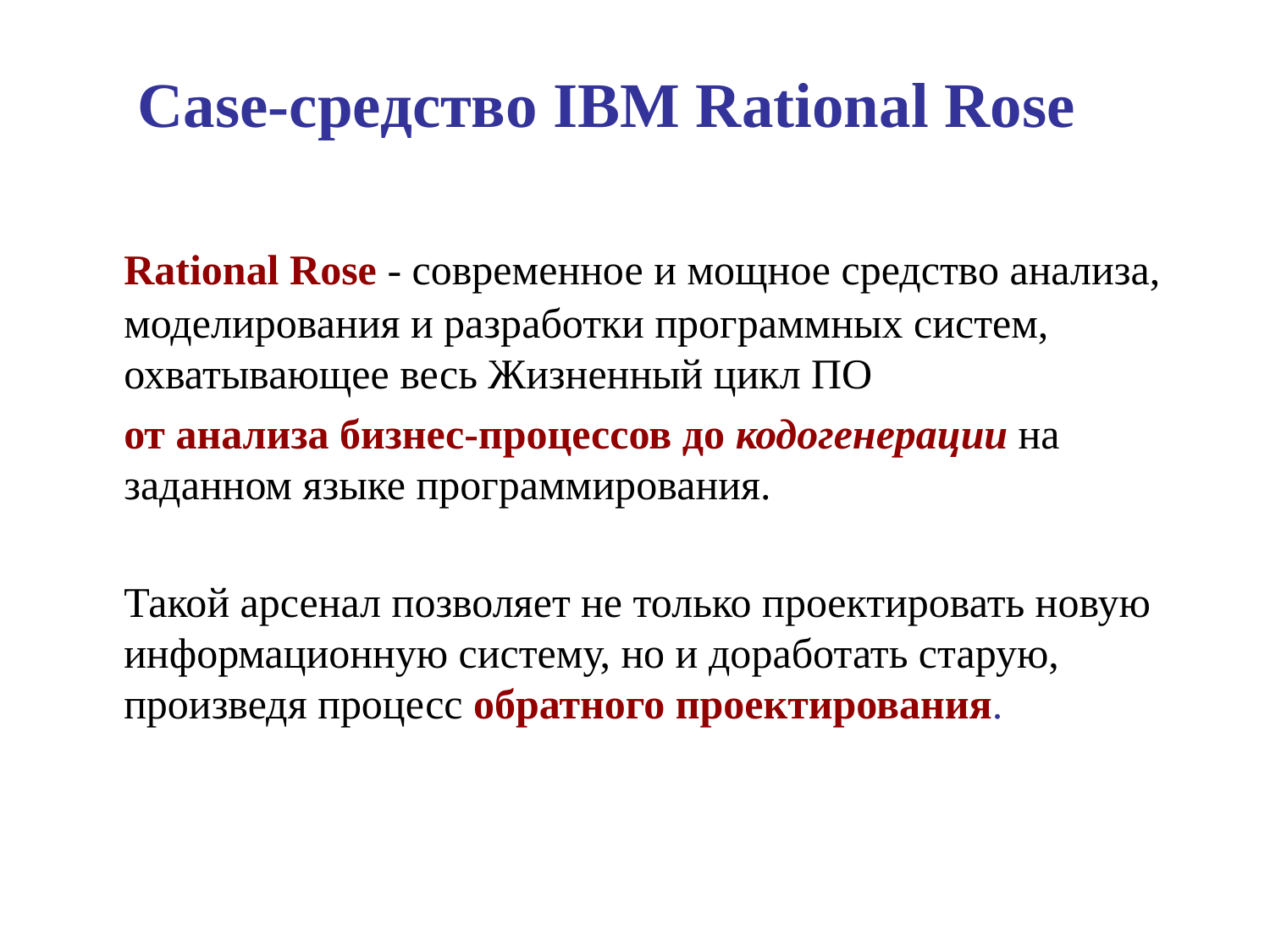

# Case-средство IBM Rational Rose
	Rational Rose - современное и мощное средство анализа, моделирования и разработки программных систем, охватывающее весь Жизненный цикл ПО
	от анализа бизнес-процессов до кодогенерации на заданном языке программирования.

 	Такой арсенал позволяет не только проектировать новую информационную систему, но и доработать старую, произведя процесс обратного проектирования.